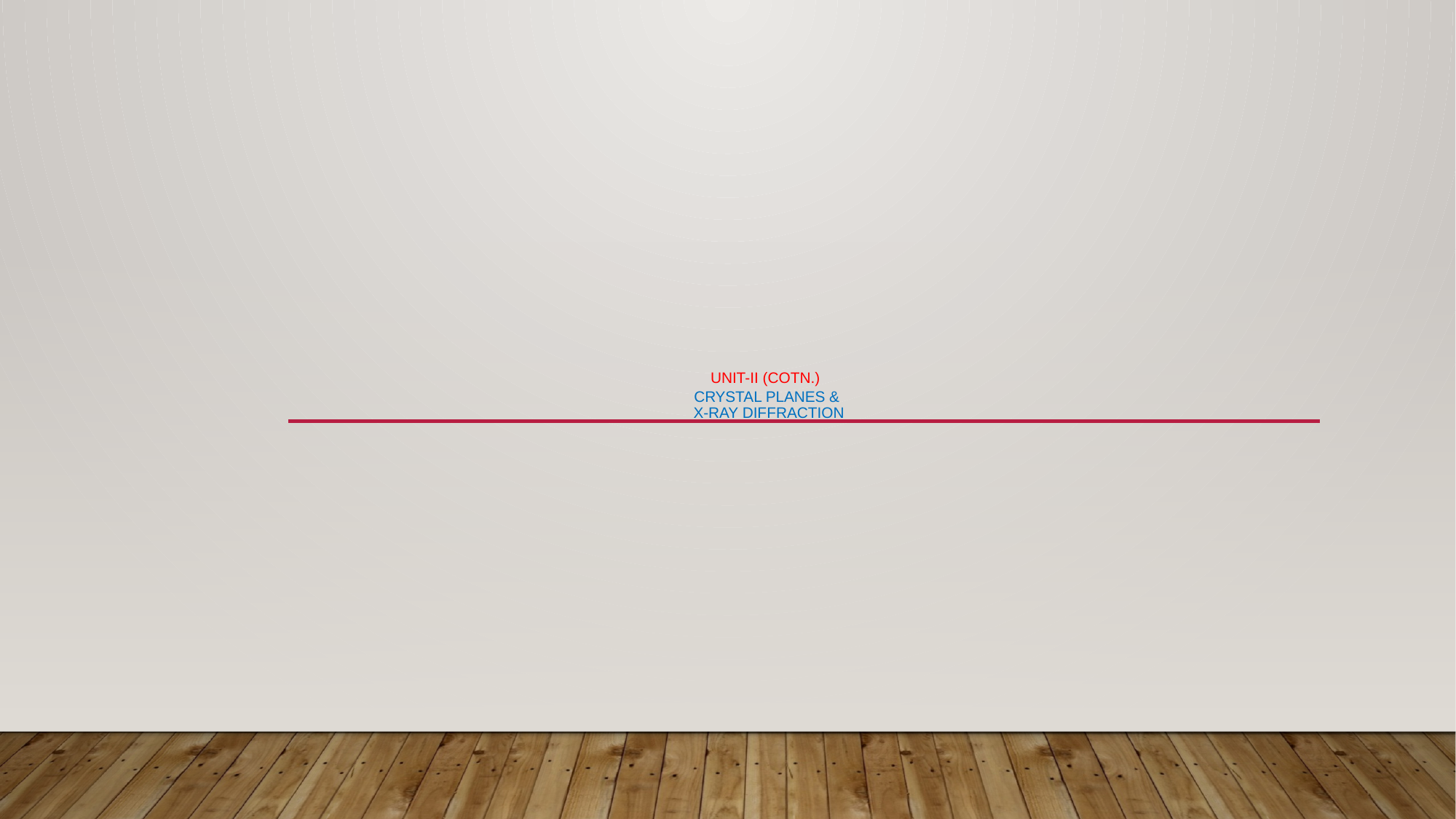

# Unit-II (Cotn.) Crystal Planes & X-ray Diffraction